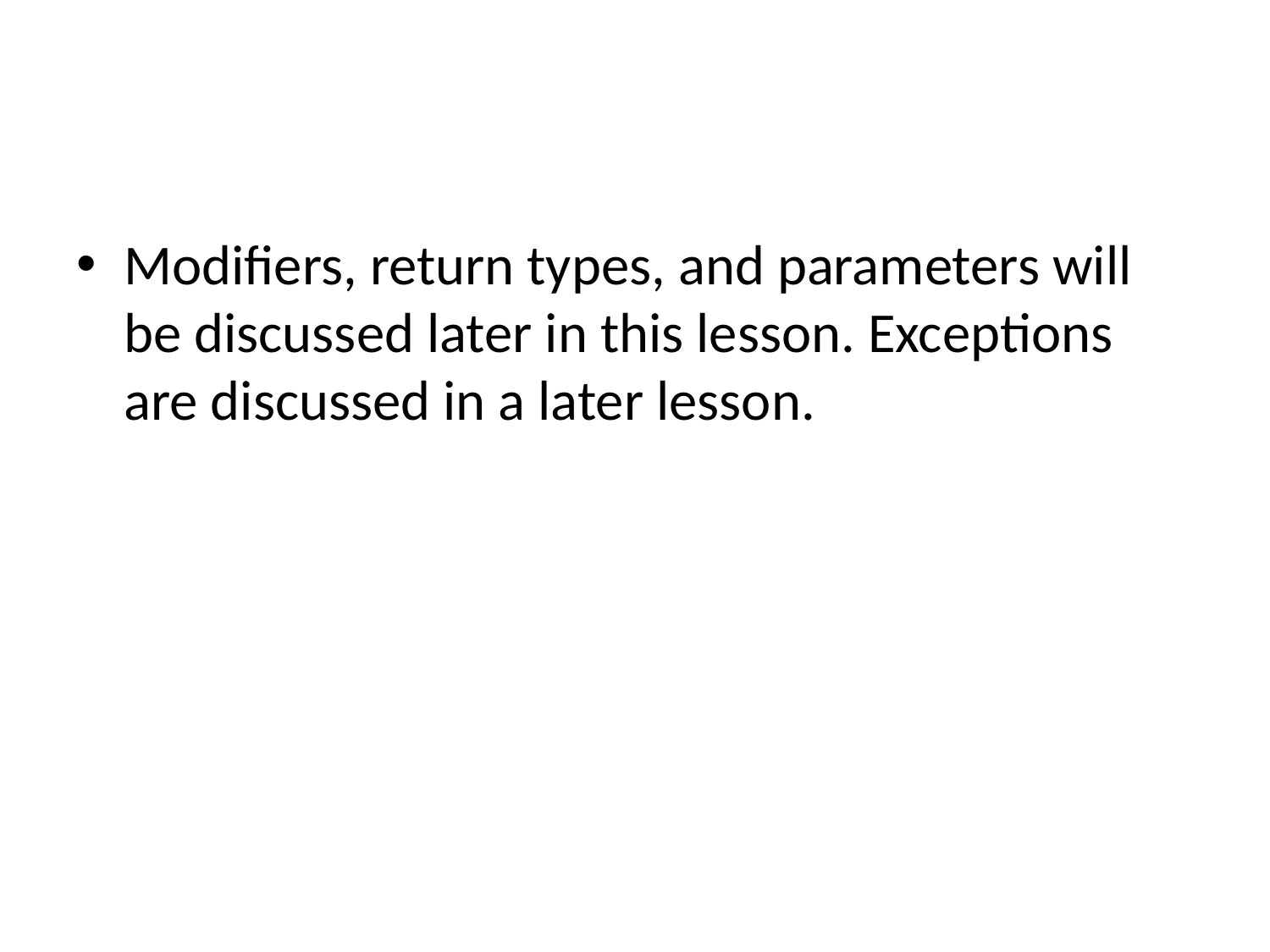

#
Modifiers, return types, and parameters will be discussed later in this lesson. Exceptions are discussed in a later lesson.